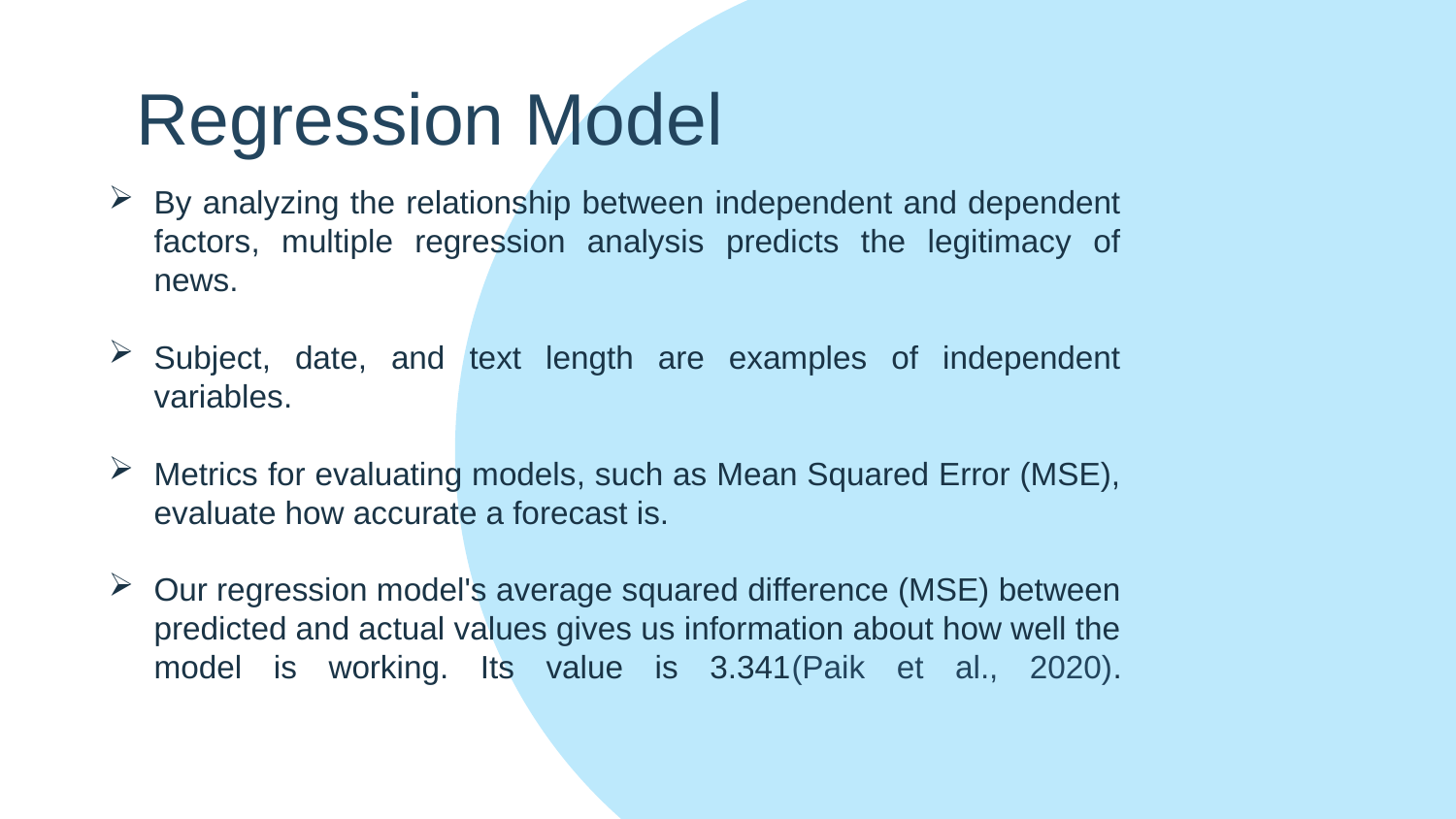

# Regression Model
By analyzing the relationship between independent and dependent factors, multiple regression analysis predicts the legitimacy of news.

Subject, date, and text length are examples of independent variables.

Metrics for evaluating models, such as Mean Squared Error (MSE), evaluate how accurate a forecast is.

Our regression model's average squared difference (MSE) between predicted and actual values gives us information about how well the model is working. Its value is 3.341(Paik et al., 2020).